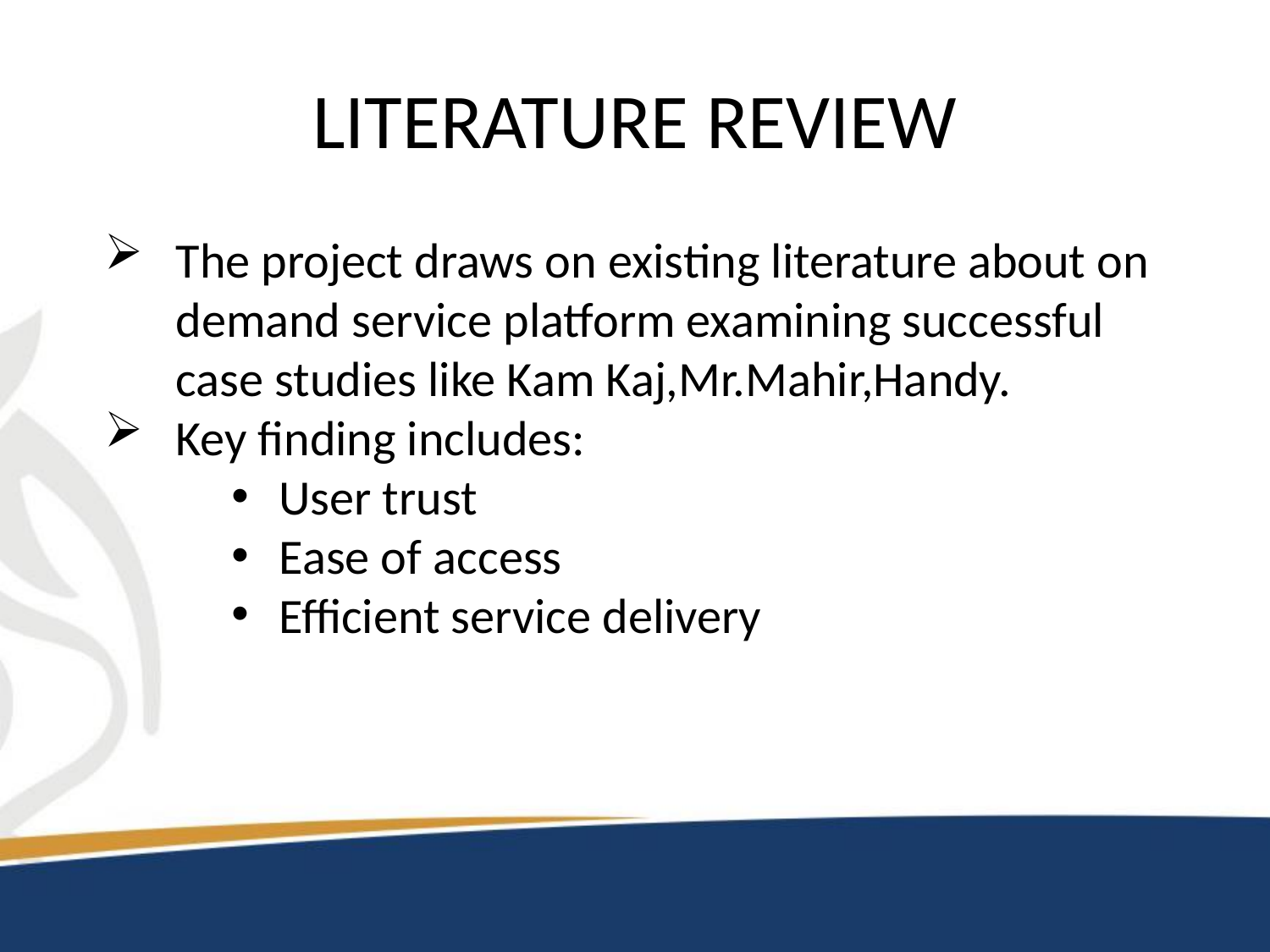

# LITERATURE REVIEW
The project draws on existing literature about on demand service platform examining successful case studies like Kam Kaj,Mr.Mahir,Handy.
Key finding includes:
User trust
Ease of access
Efficient service delivery